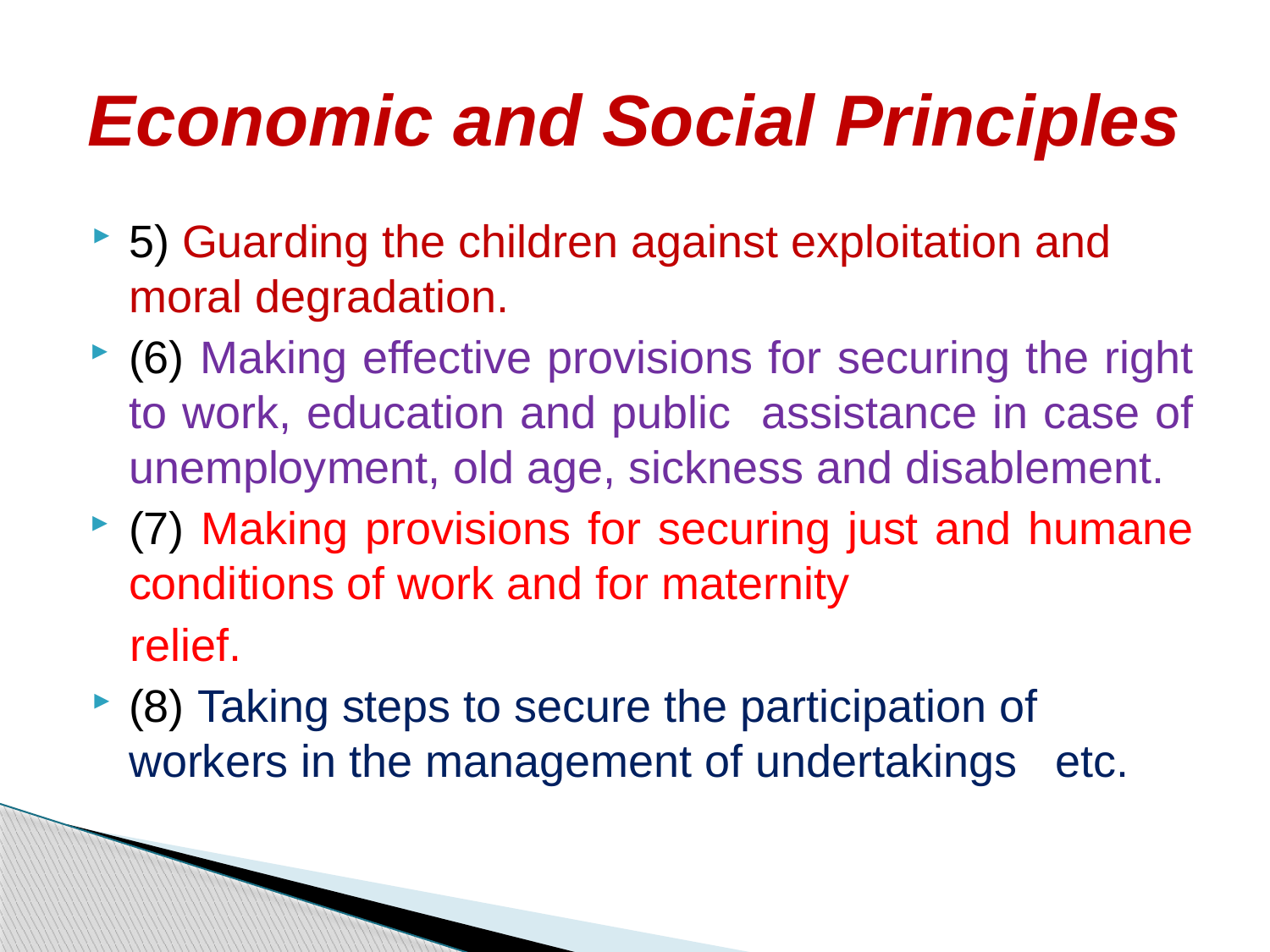

# Economic and Social Principles
5) Guarding the children against exploitation and moral degradation.
(6) Making effective provisions for securing the right to work, education and public  assistance in case of unemployment, old age, sickness and disablement.
(7) Making provisions for securing just and humane conditions of work and for maternity
   relief.
(8) Taking steps to secure the participation of workers in the management of undertakings   etc.